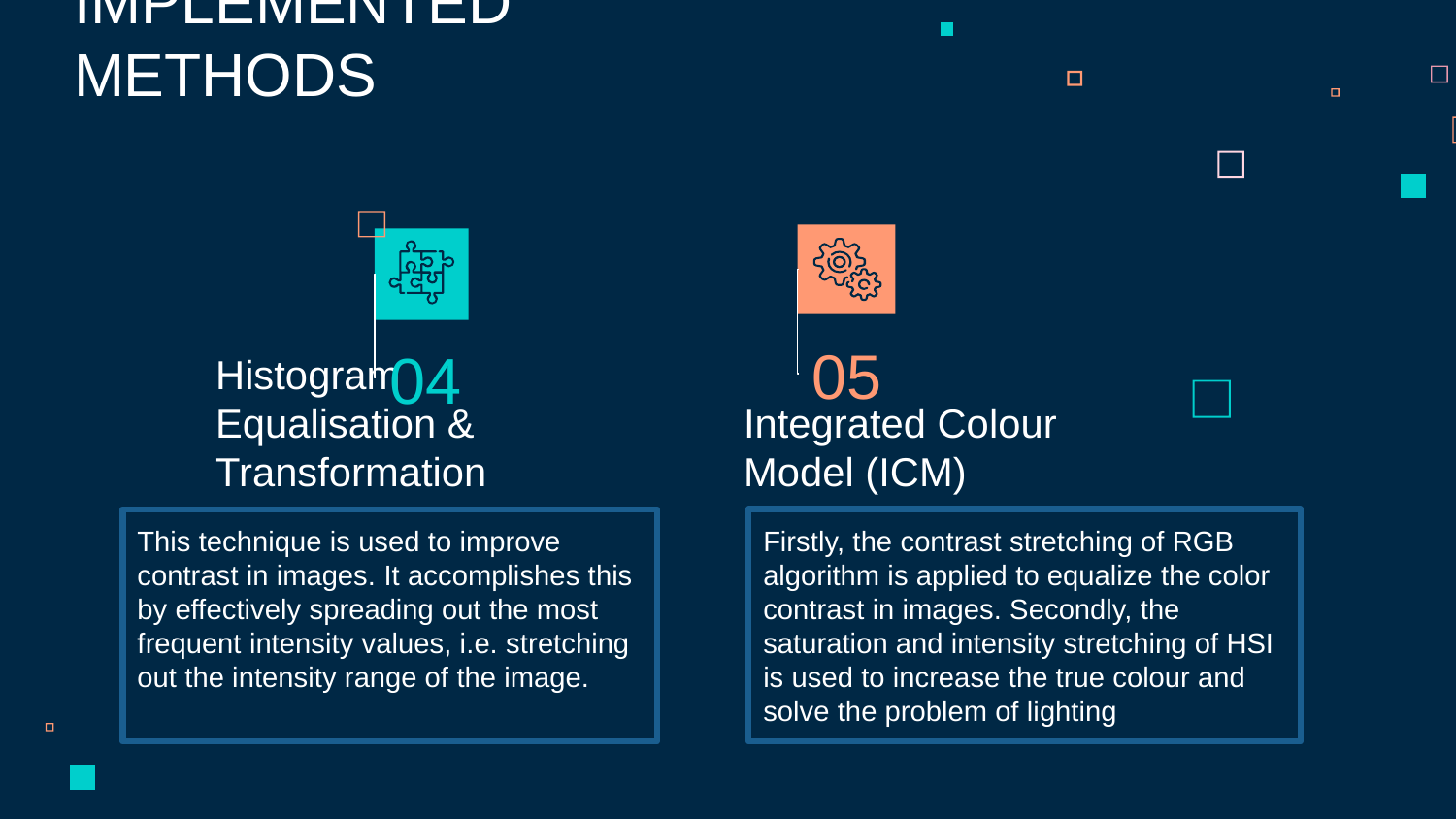

IMPLEMENTED METHODS

05
04

Integrated Colour Model (ICM)
# Histogram Equalisation & Transformation
Firstly, the contrast stretching of RGB algorithm is applied to equalize the color contrast in images. Secondly, the saturation and intensity stretching of HSI is used to increase the true colour and solve the problem of lighting
This technique is used to improve contrast in images. It accomplishes this by effectively spreading out the most frequent intensity values, i.e. stretching out the intensity range of the image.